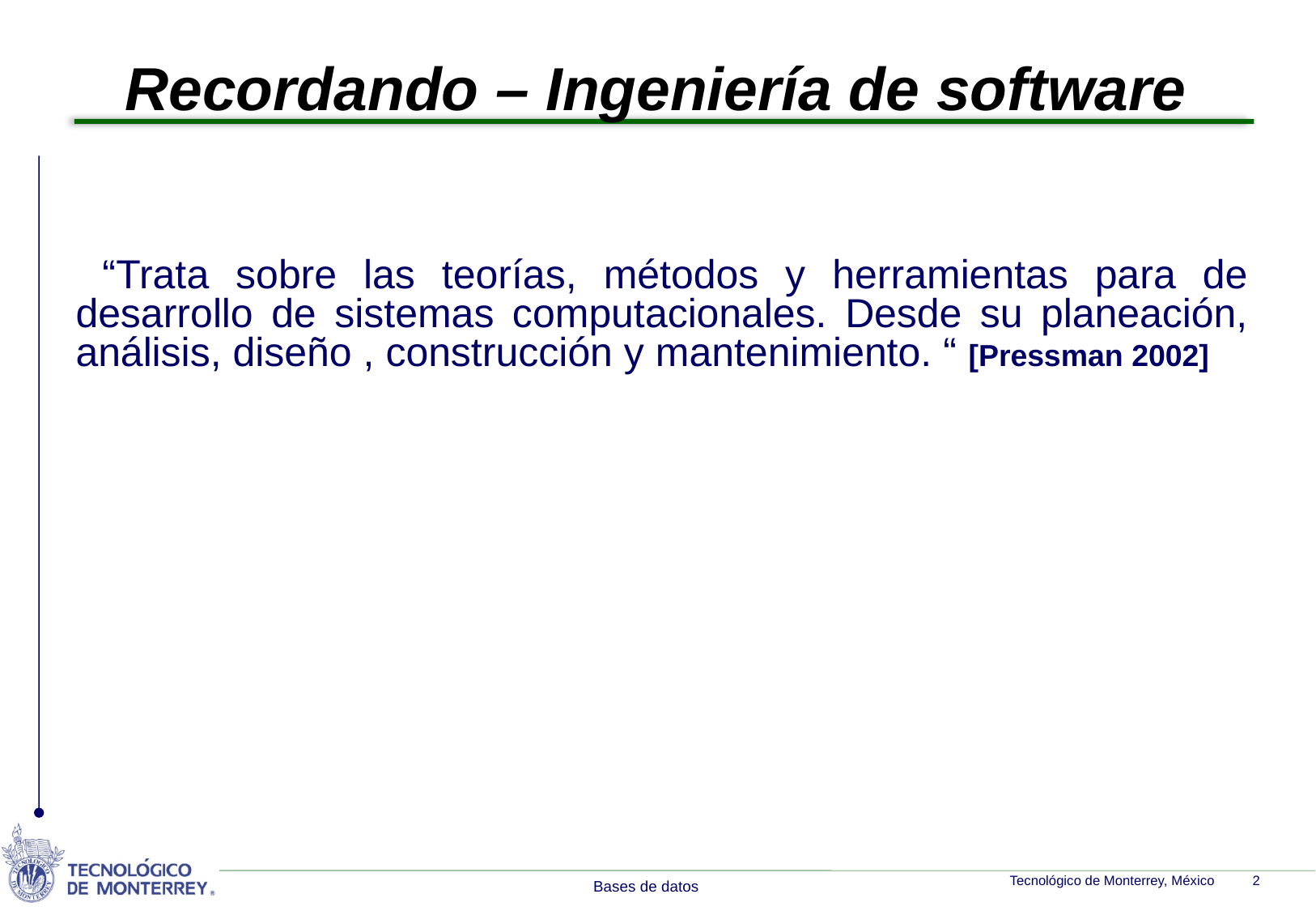

Recordando – Ingeniería de software

 “Trata sobre las teorías, métodos y herramientas para de desarrollo de sistemas computacionales. Desde su planeación, análisis, diseño , construcción y mantenimiento. “ [Pressman 2002]